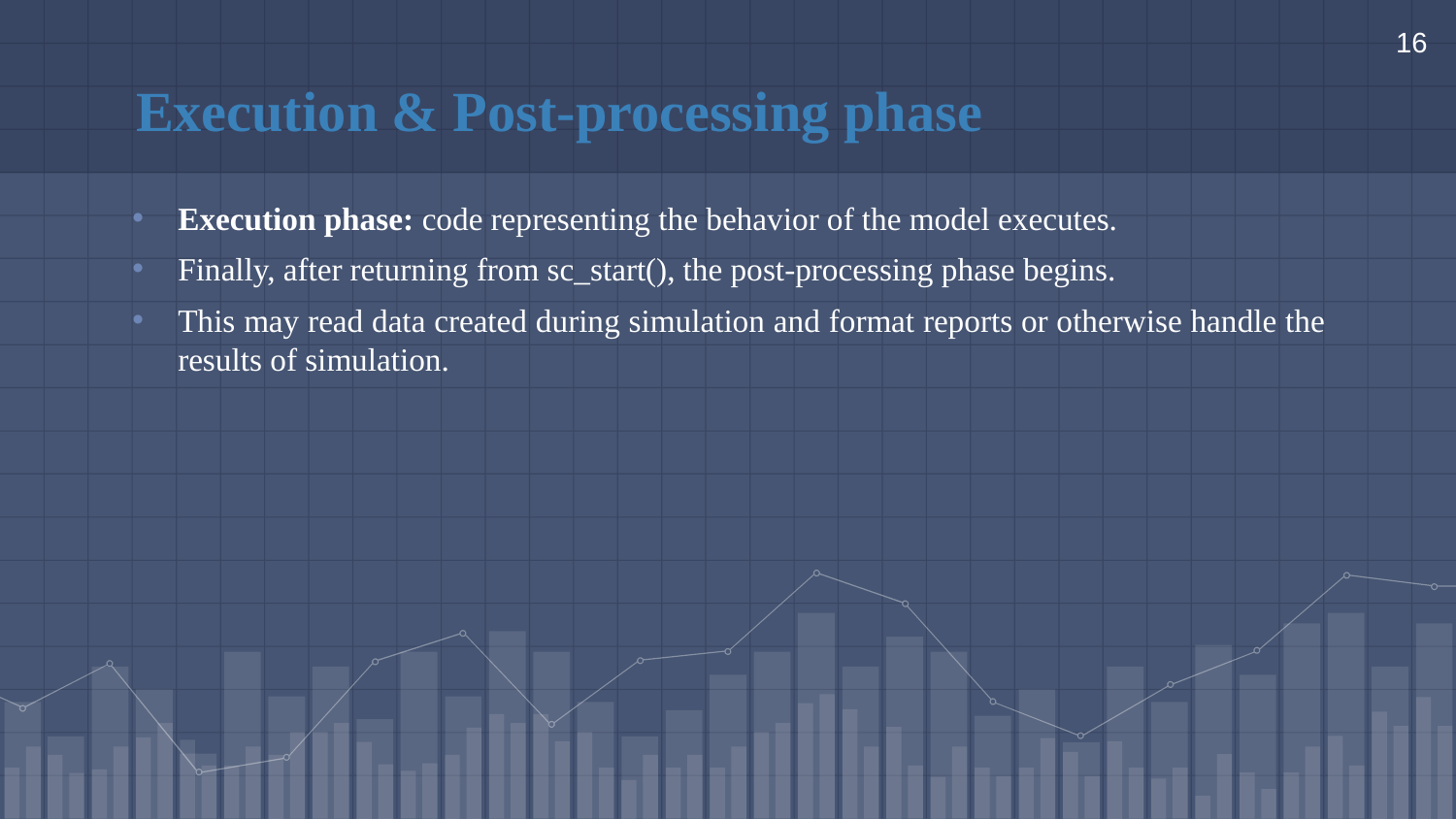

16
# Execution & Post-processing phase
Execution phase: code representing the behavior of the model executes.
Finally, after returning from sc_start(), the post-processing phase begins.
This may read data created during simulation and format reports or otherwise handle the results of simulation.